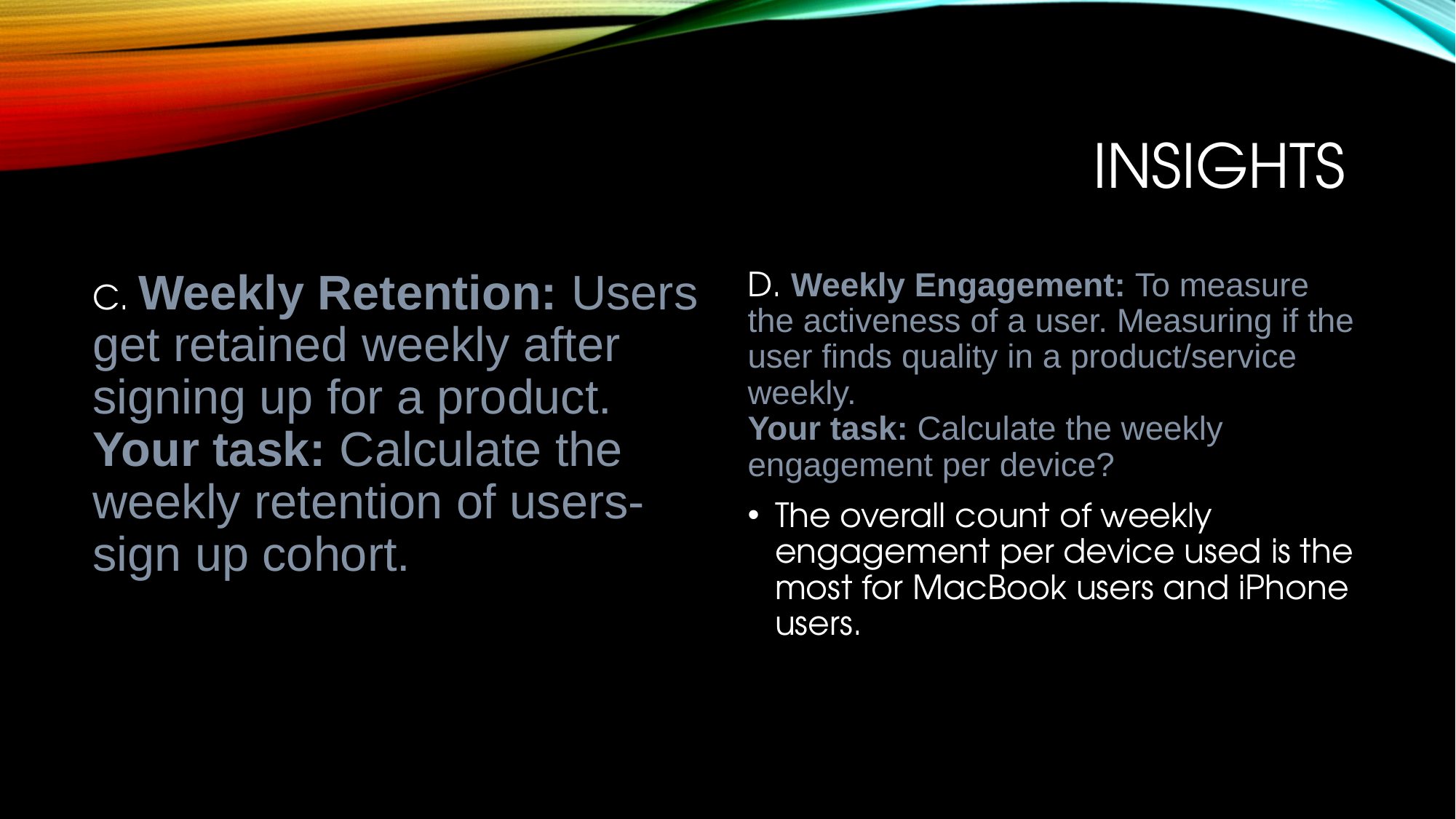

# Insights
C. Weekly Retention: Users get retained weekly after signing up for a product.
Your task: Calculate the weekly retention of users-sign up cohort.
D. Weekly Engagement: To measure the activeness of a user. Measuring if the user finds quality in a product/service weekly.
Your task: Calculate the weekly engagement per device?
The overall count of weekly engagement per device used is the most for MacBook users and iPhone users.